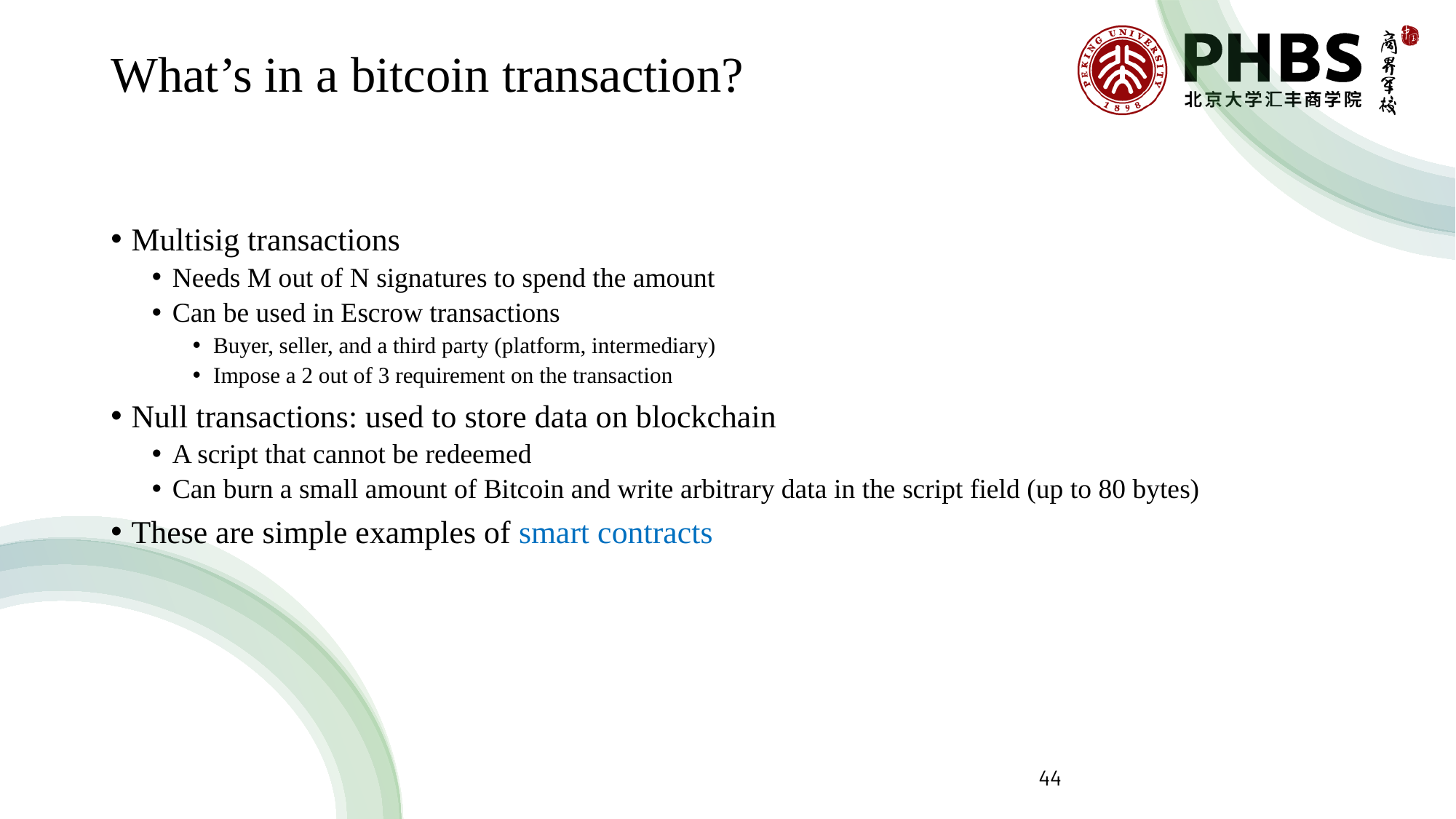

# What’s in a bitcoin transaction?
Multisig transactions
Needs M out of N signatures to spend the amount
Can be used in Escrow transactions
Buyer, seller, and a third party (platform, intermediary)
Impose a 2 out of 3 requirement on the transaction
Null transactions: used to store data on blockchain
A script that cannot be redeemed
Can burn a small amount of Bitcoin and write arbitrary data in the script field (up to 80 bytes)
These are simple examples of smart contracts

44